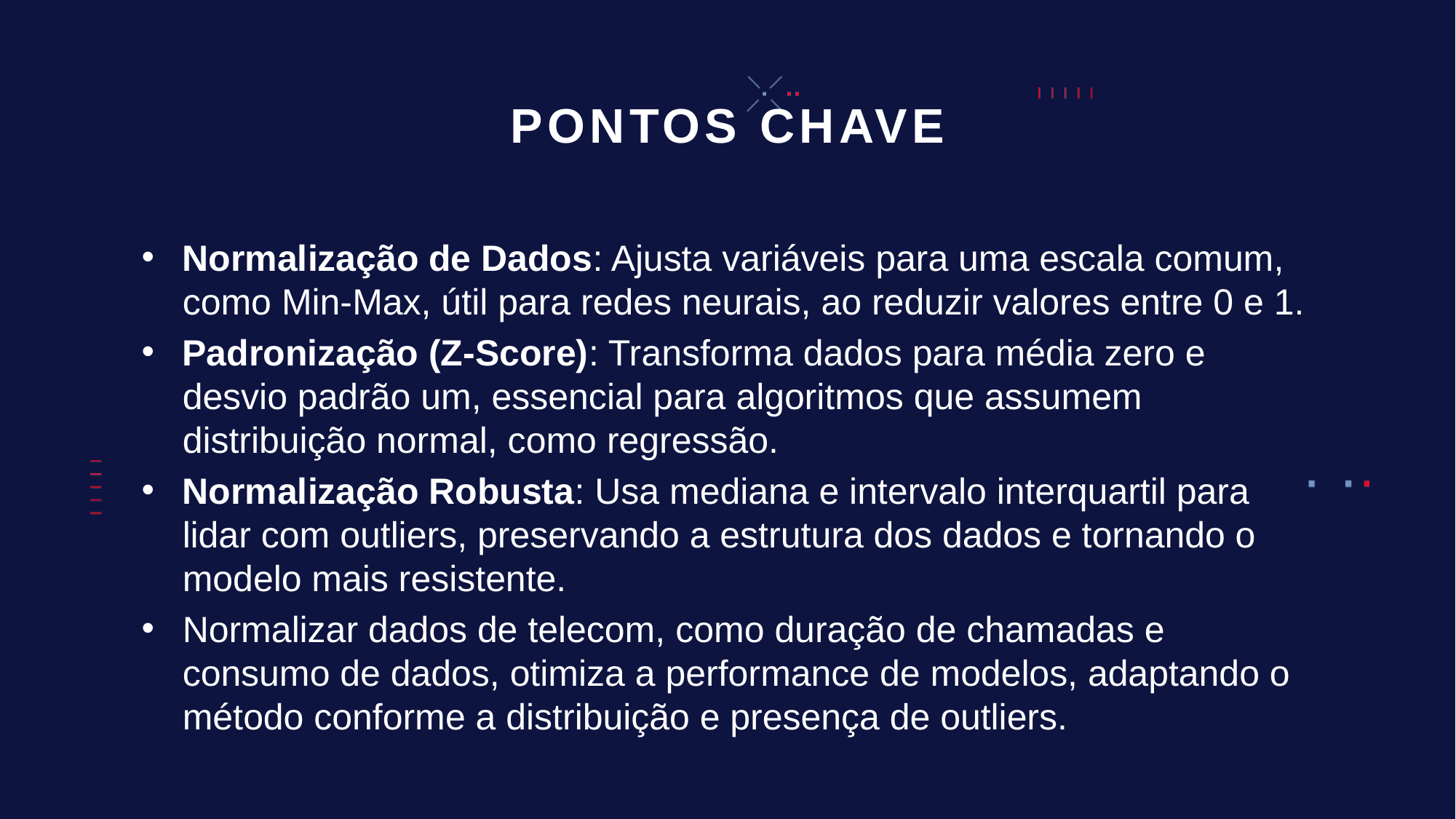

# PONTOS CHAVE
Normalização de Dados: Ajusta variáveis para uma escala comum, como Min-Max, útil para redes neurais, ao reduzir valores entre 0 e 1.
Padronização (Z-Score): Transforma dados para média zero e desvio padrão um, essencial para algoritmos que assumem distribuição normal, como regressão.
Normalização Robusta: Usa mediana e intervalo interquartil para lidar com outliers, preservando a estrutura dos dados e tornando o modelo mais resistente.
Normalizar dados de telecom, como duração de chamadas e consumo de dados, otimiza a performance de modelos, adaptando o método conforme a distribuição e presença de outliers.